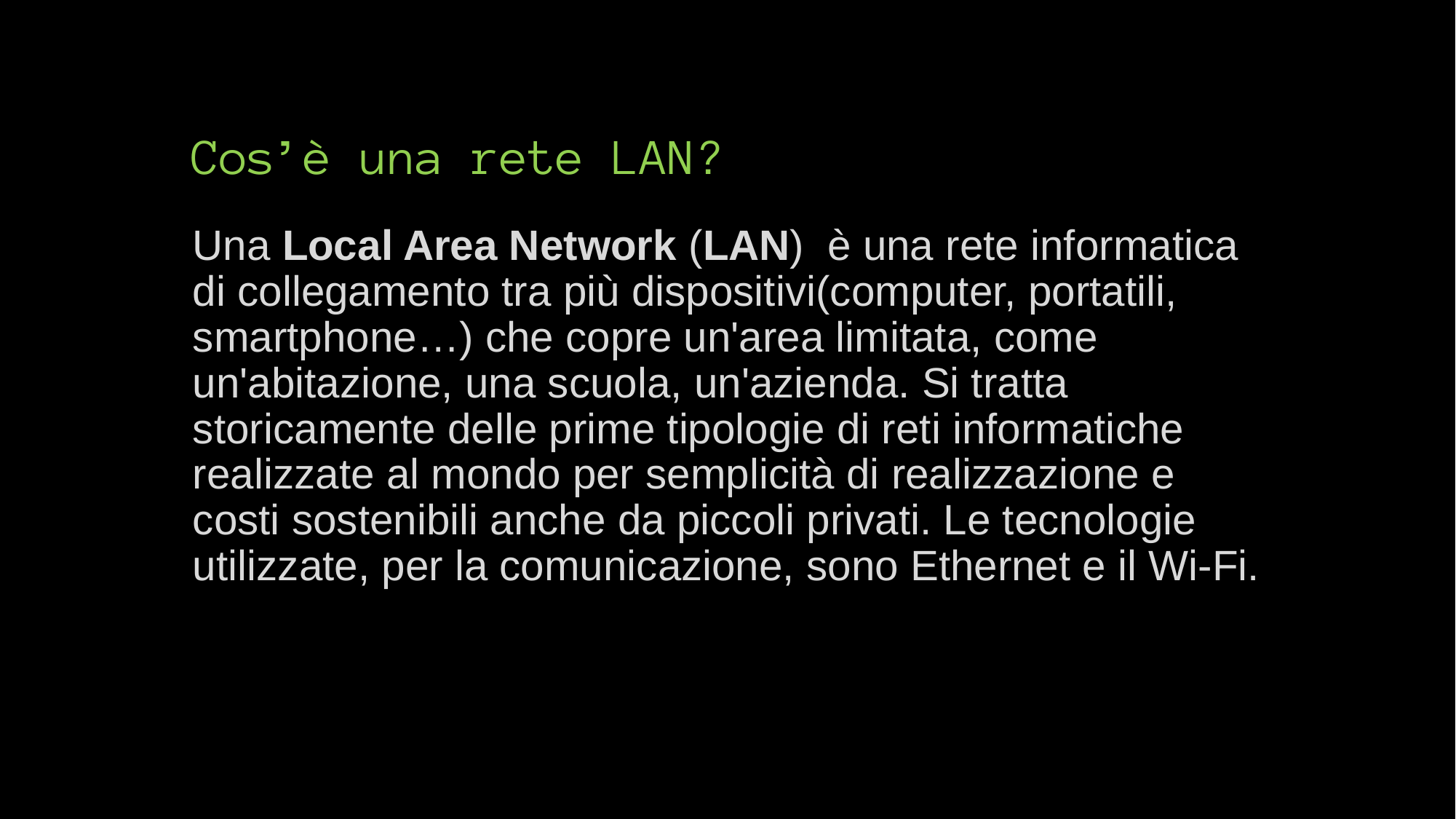

# Cos’è una rete LAN?
Una Local Area Network (LAN)  è una rete informatica di collegamento tra più dispositivi(computer, portatili, smartphone…) che copre un'area limitata, come un'abitazione, una scuola, un'azienda. Si tratta storicamente delle prime tipologie di reti informatiche realizzate al mondo per semplicità di realizzazione e costi sostenibili anche da piccoli privati. Le tecnologie utilizzate, per la comunicazione, sono Ethernet e il Wi-Fi.